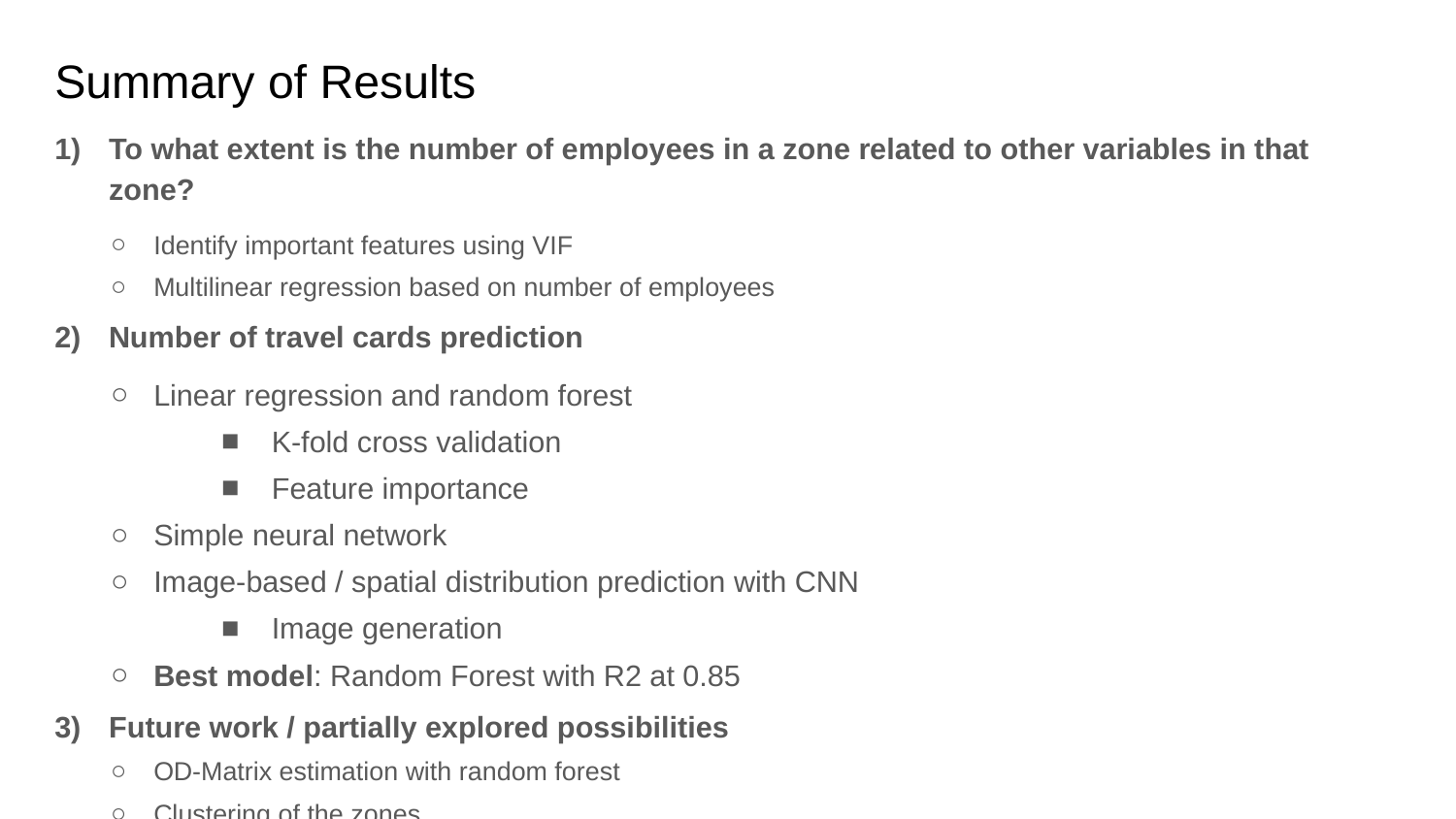

# Summary of Results
To what extent is the number of employees in a zone related to other variables in that zone?
Identify important features using VIF
Multilinear regression based on number of employees
Number of travel cards prediction
Linear regression and random forest
K-fold cross validation
Feature importance
Simple neural network
Image-based / spatial distribution prediction with CNN
Image generation
Best model: Random Forest with R2 at 0.85
Future work / partially explored possibilities
OD-Matrix estimation with random forest
Clustering of the zones